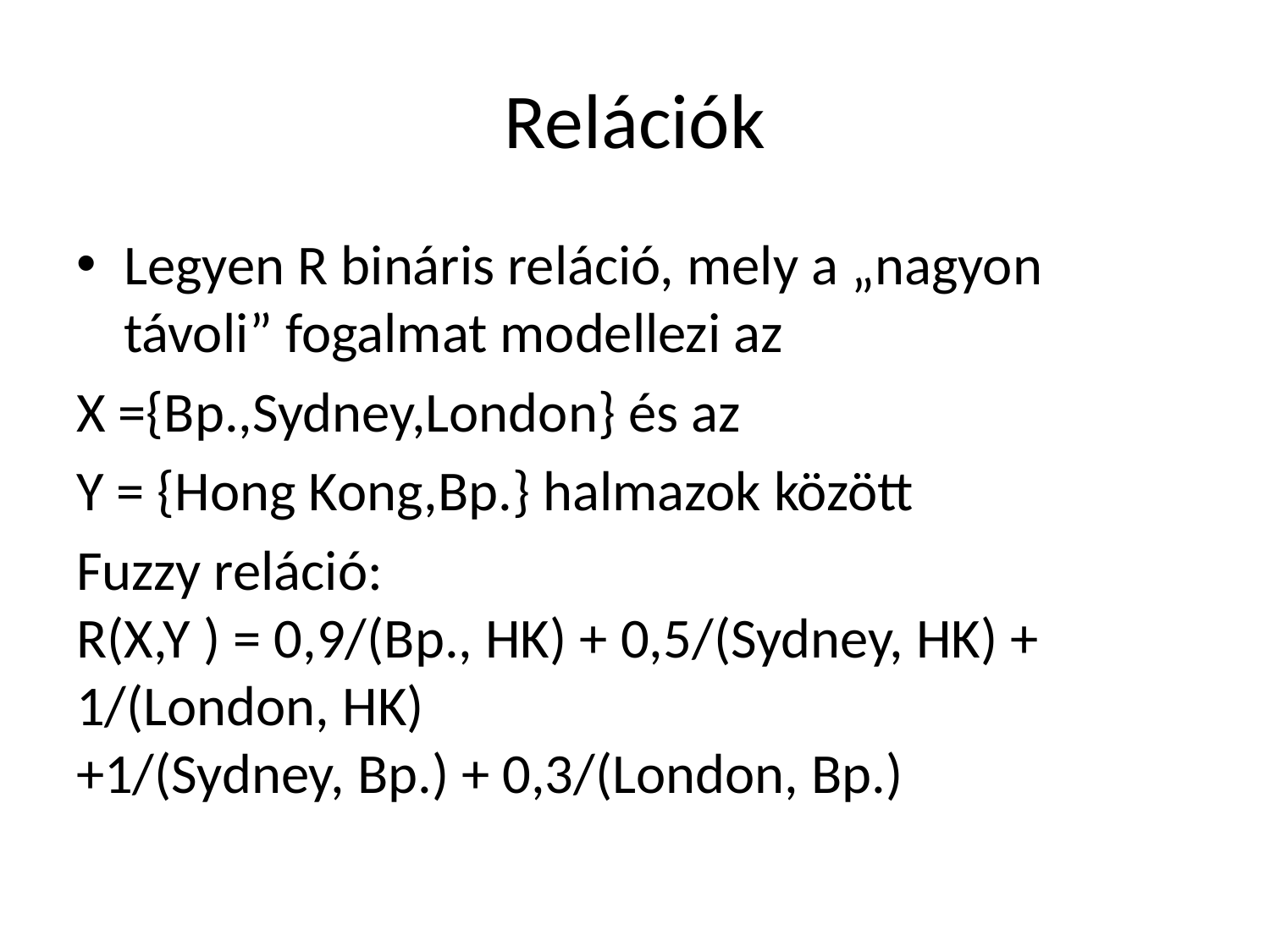

# Relációk
Legyen R bináris reláció, mely a „nagyon távoli” fogalmat modellezi az
X ={Bp.,Sydney,London} és az
Y = {Hong Kong,Bp.} halmazok között
Fuzzy reláció:
R(X,Y ) = 0,9/(Bp., HK) + 0,5/(Sydney, HK) + 1/(London, HK)
+1/(Sydney, Bp.) + 0,3/(London, Bp.)